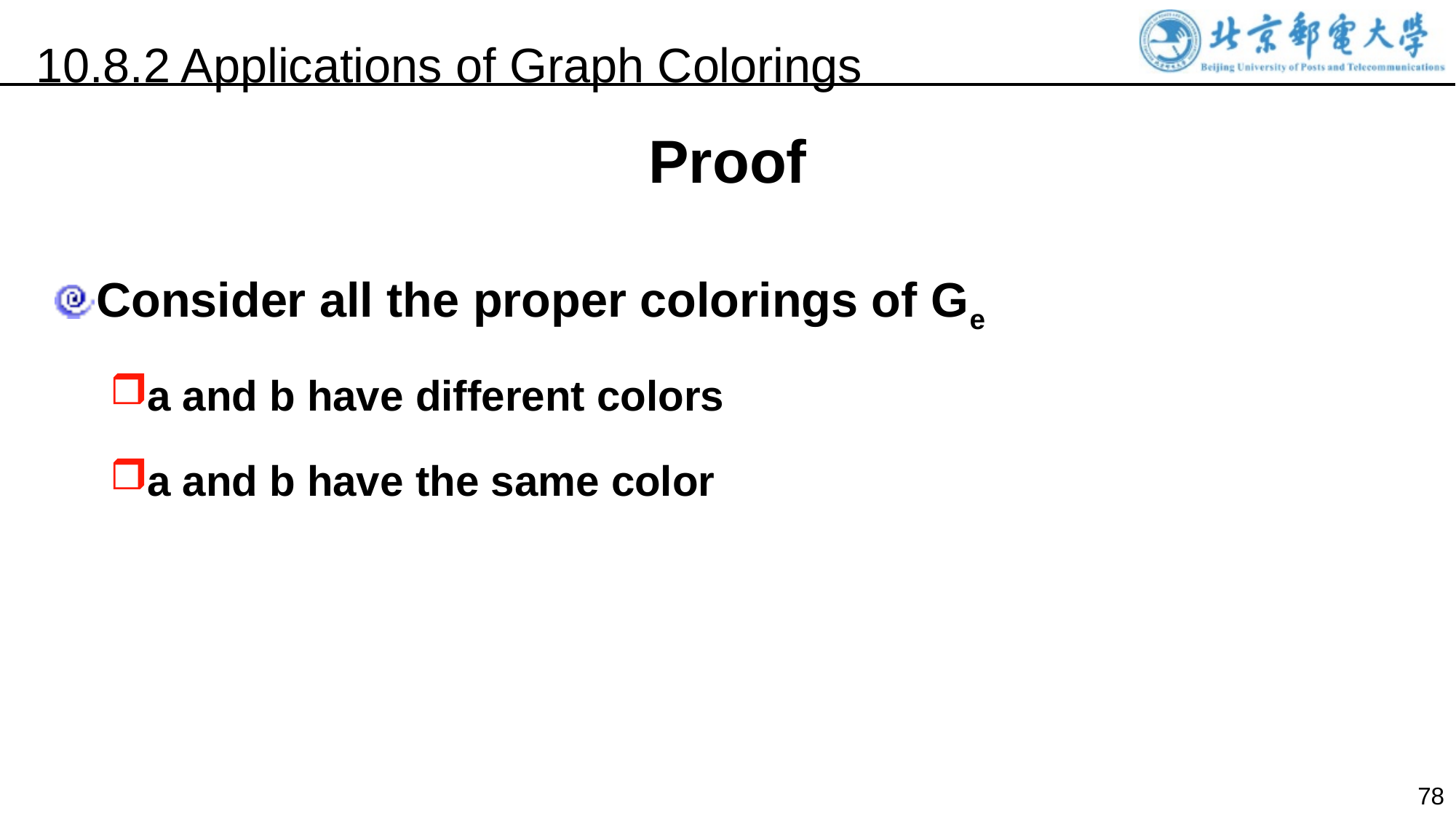

10.8.2 Applications of Graph Colorings
Proof
Consider all the proper colorings of Ge
a and b have different colors
a and b have the same color